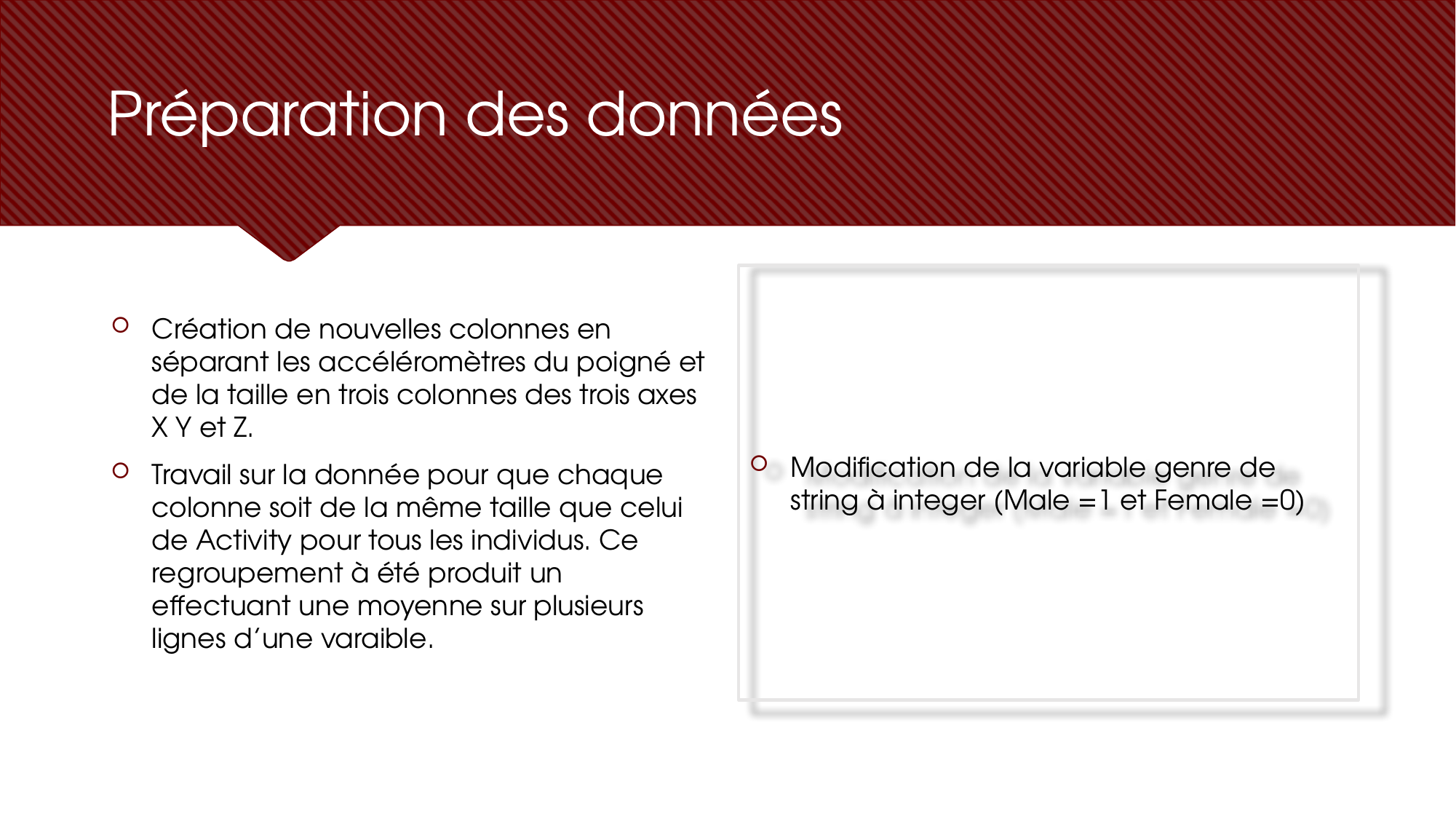

# Préparation des données
Création de nouvelles colonnes en séparant les accéléromètres du poigné et de la taille en trois colonnes des trois axes X Y et Z.
Travail sur la donnée pour que chaque colonne soit de la même taille que celui de Activity pour tous les individus. Ce regroupement à été produit un effectuant une moyenne sur plusieurs lignes d’une varaible.
Modification de la variable genre de string à integer (Male =1 et Female =0)